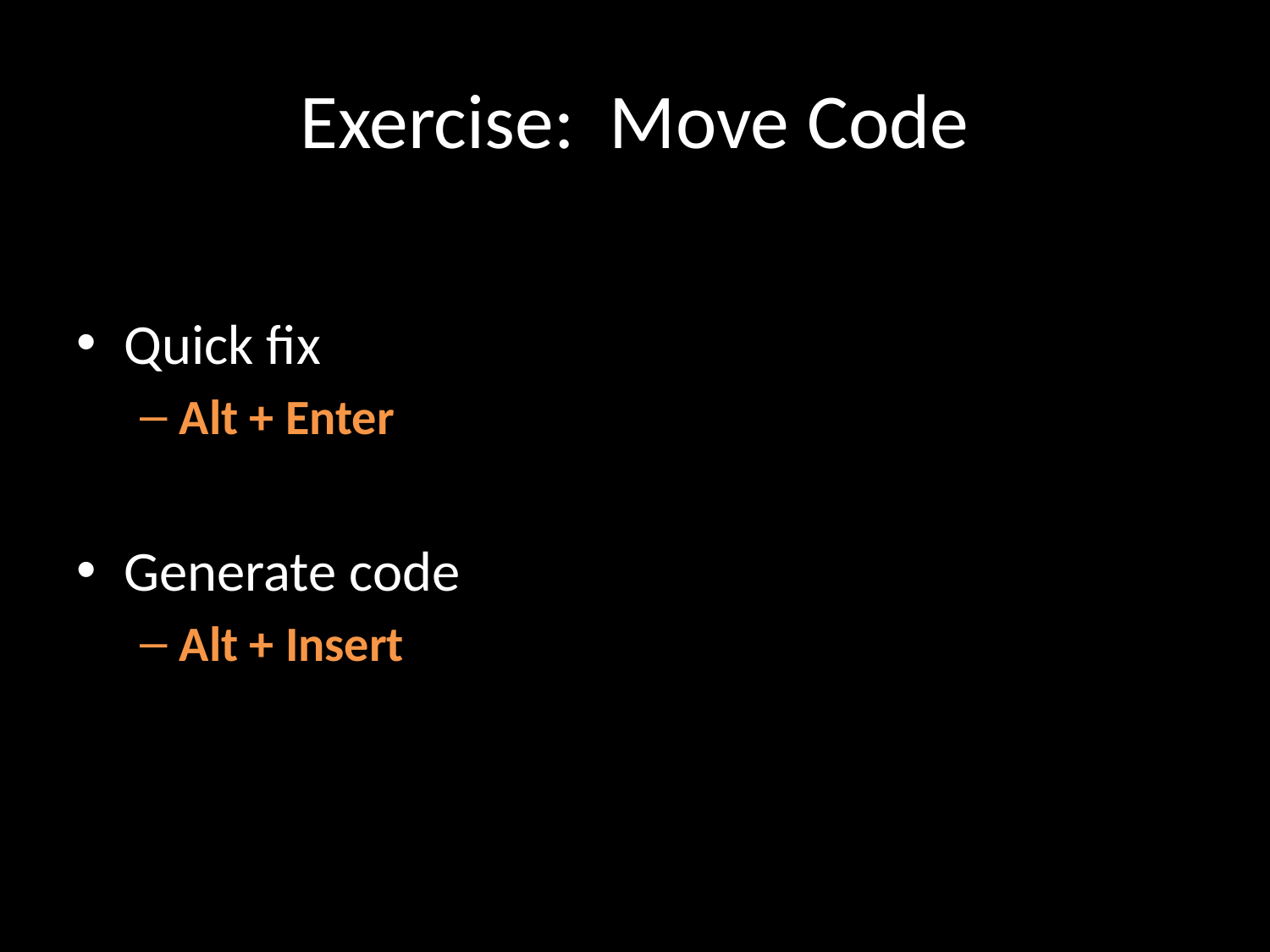

# Exercise:  Move Code

Quick fix
Alt + Enter

Generate code
Alt + Insert